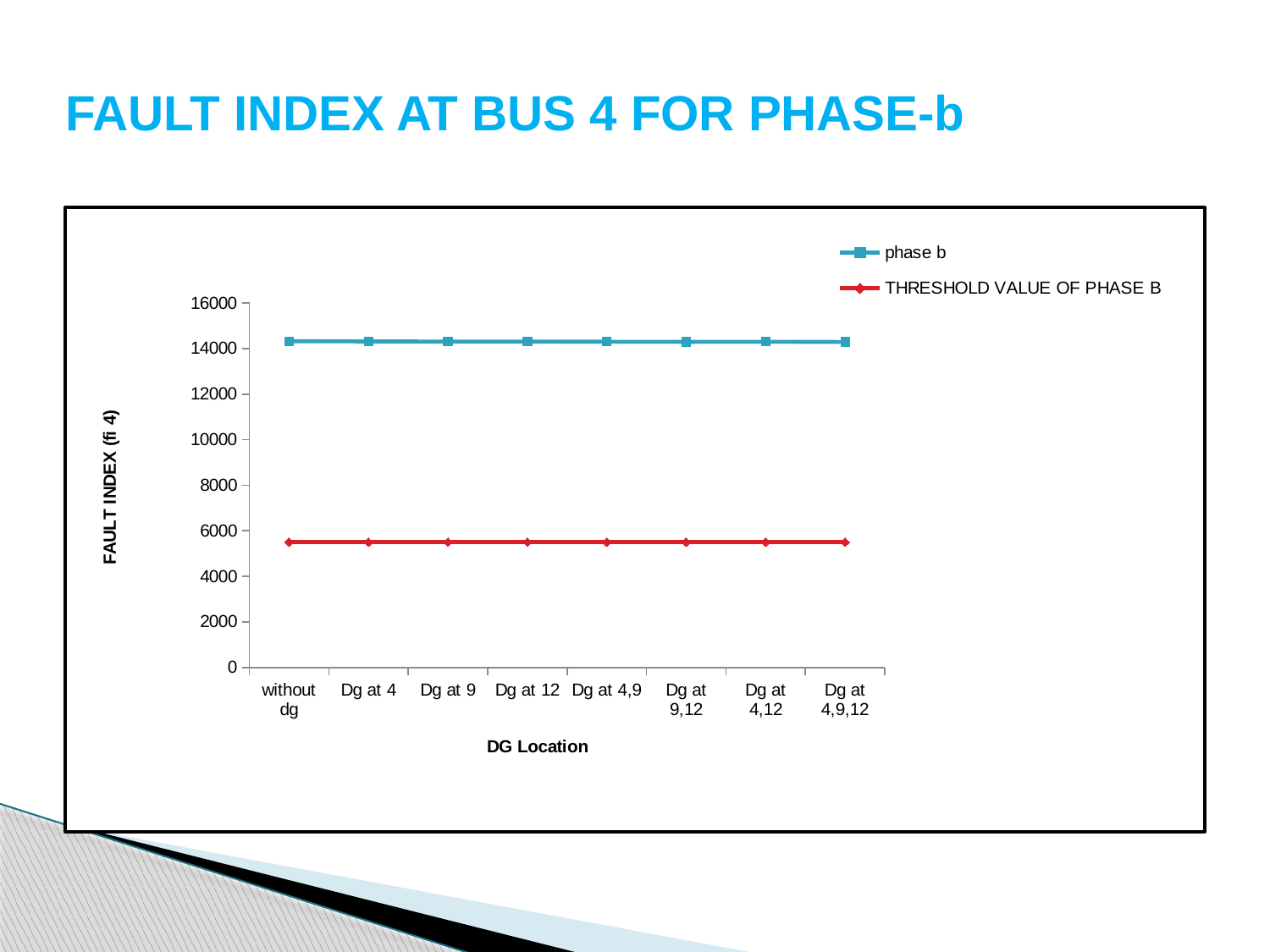

# FAULT INDEX AT BUS 4 FOR PHASE-b

### Chart

| Category |  |  |
|---|---|---|
| without dg | 14324.0 | 5500.0 |
| Dg at 4 | 14314.0 | 5500.0 |
| Dg at 9 | 14309.0 | 5500.0 |
| Dg at 12 | 14310.0 | 5500.0 |
| Dg at 4,9 | 14301.0 | 5500.0 |
| Dg at 9,12 | 14297.0 | 5500.0 |
| Dg at 4,12 | 14302.0 | 5500.0 |
| Dg at 4,9,12 | 14290.0 | 5500.0 |